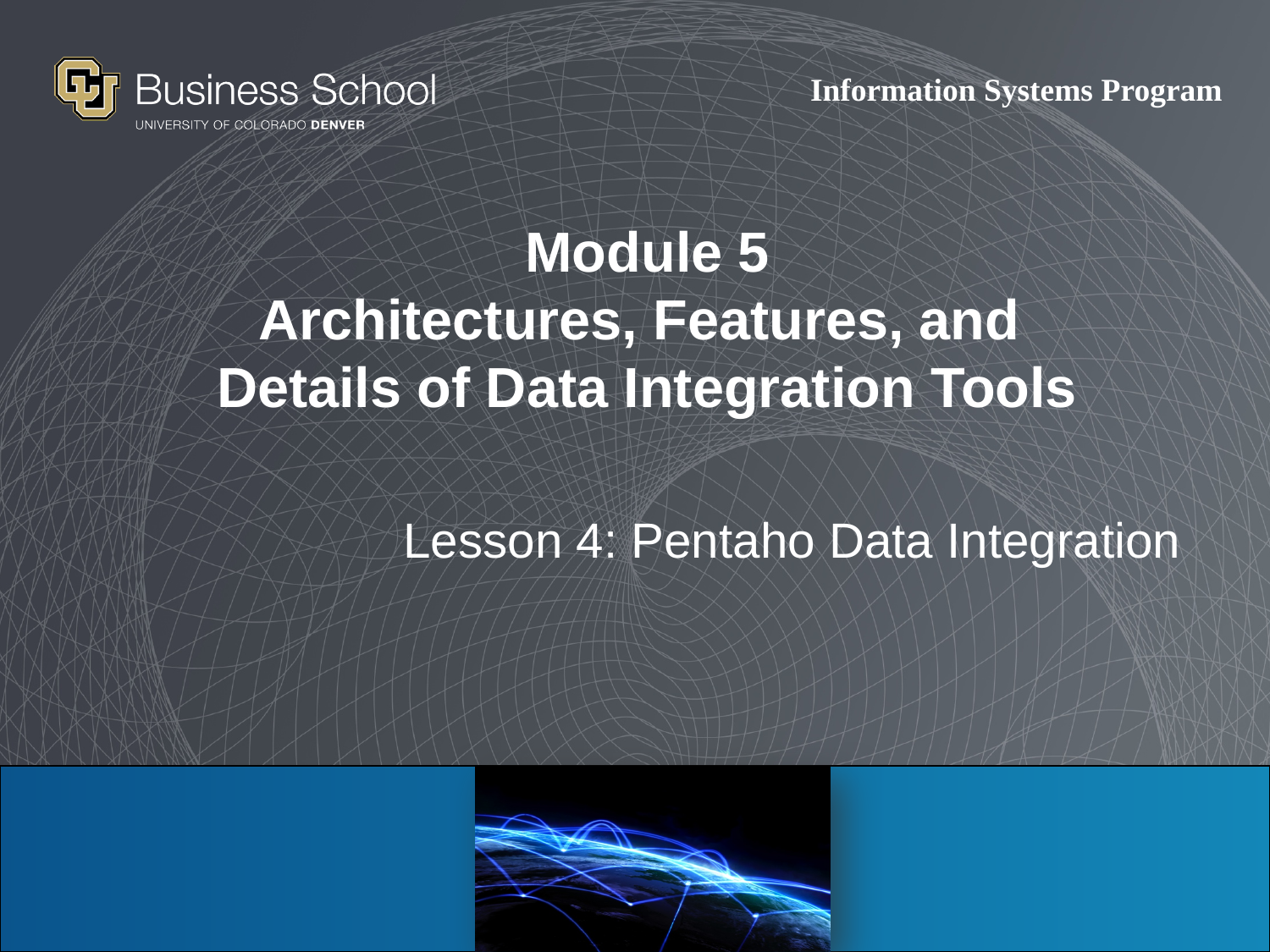

# Module 5 Architectures, Features, and Details of Data Integration Tools
Lesson 4: Pentaho Data Integration